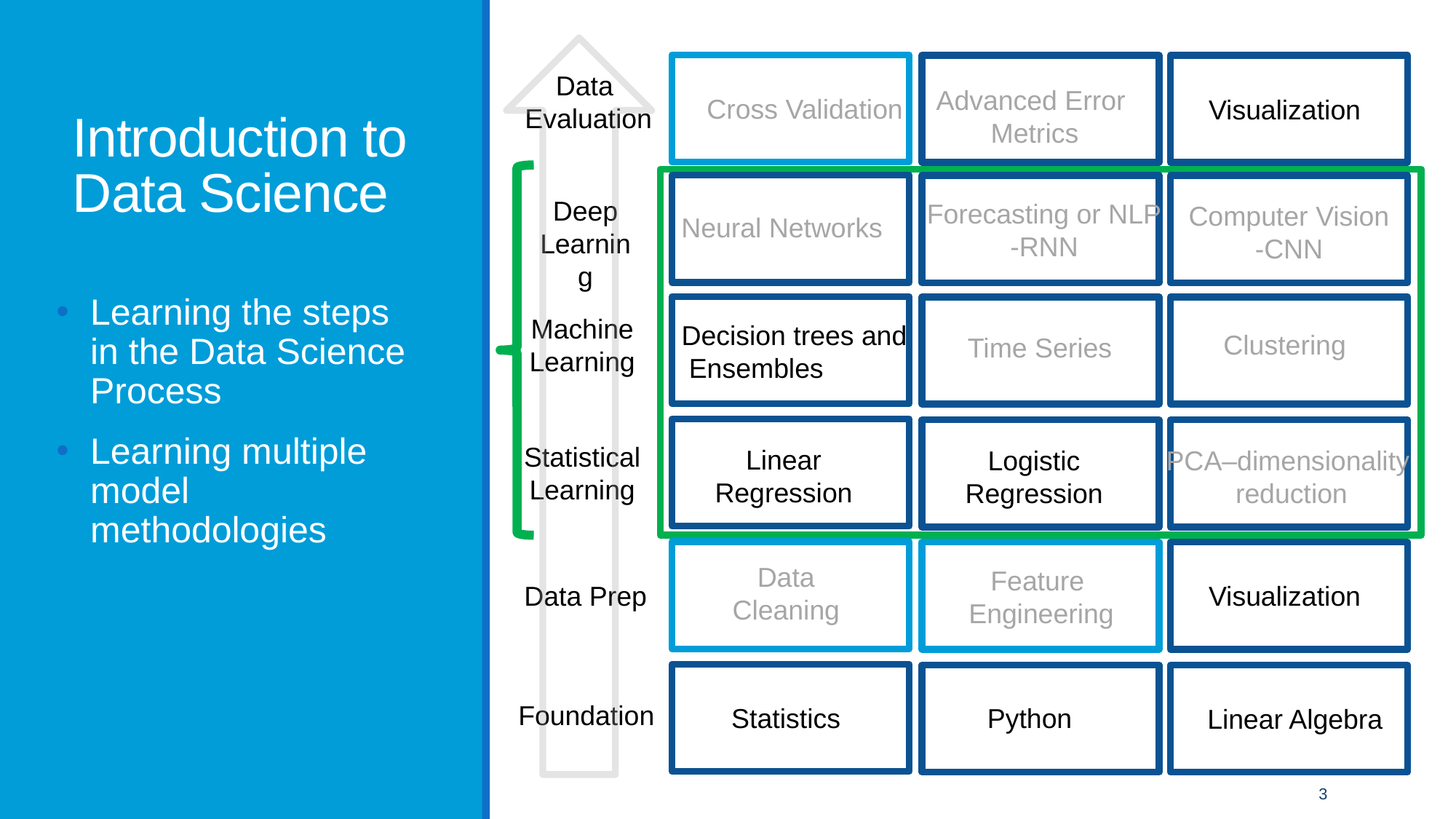

# Introduction to Data Science

Data
Evaluation
Advanced Error
Metrics
Cross Validation
Visualization

Deep
Learning
Forecasting or NLP
-RNN
Computer Vision
-CNN
Neural Networks
Learning the steps in the Data Science Process
Learning multiple model methodologies

Machine
Learning
Decision trees and
Ensembles
Clustering
Time Series

Statistical
Learning
Linear
Regression
PCA–dimensionality
reduction
Logistic
Regression

Data
Cleaning
Feature
Engineering
Data Prep
Visualization

Foundation
Statistics
Python
Linear Algebra
3